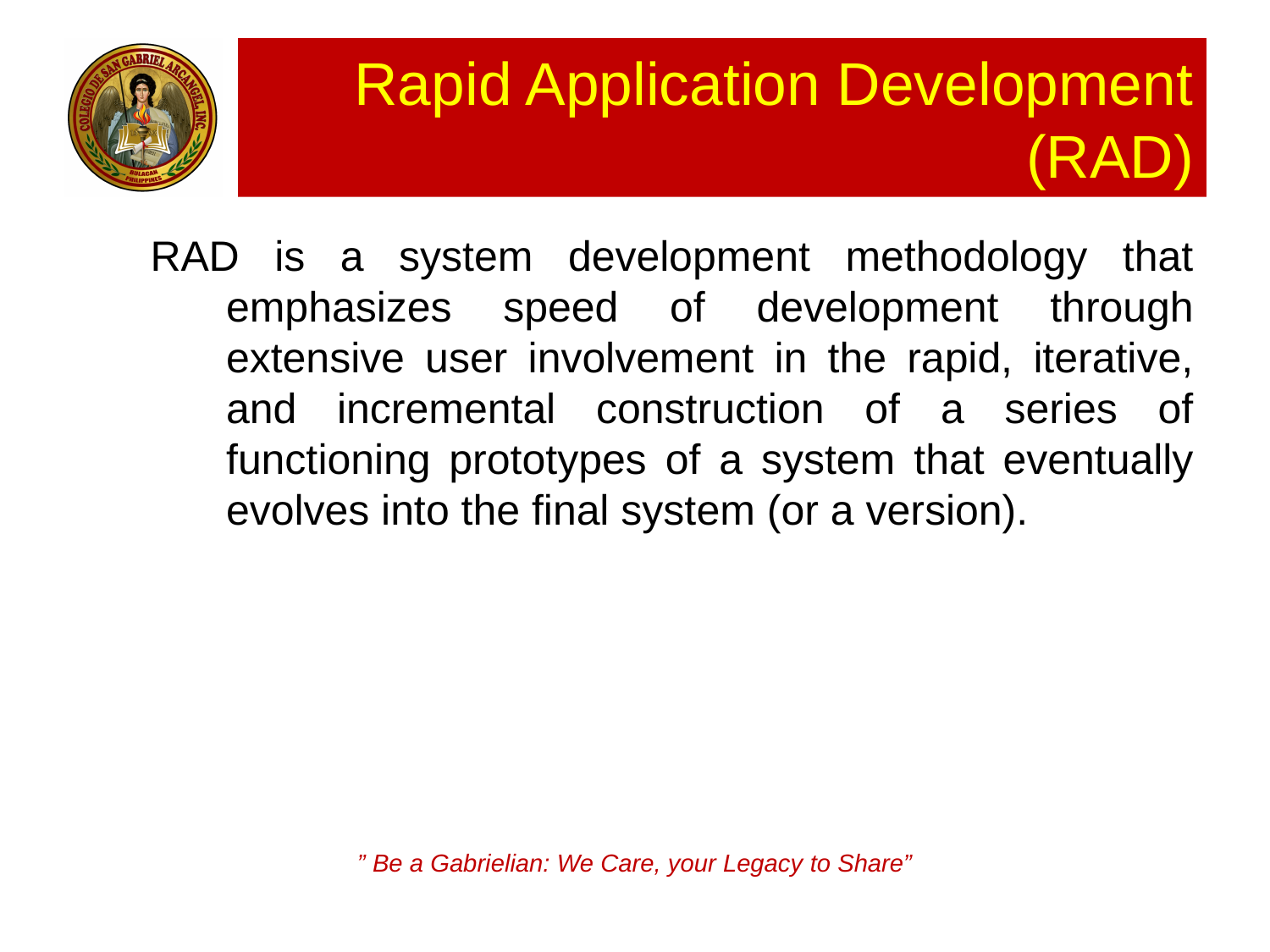

# Rapid Application Development (RAD)
RAD is a system development methodology that emphasizes speed of development through extensive user involvement in the rapid, iterative, and incremental construction of a series of functioning prototypes of a system that eventually evolves into the final system (or a version).